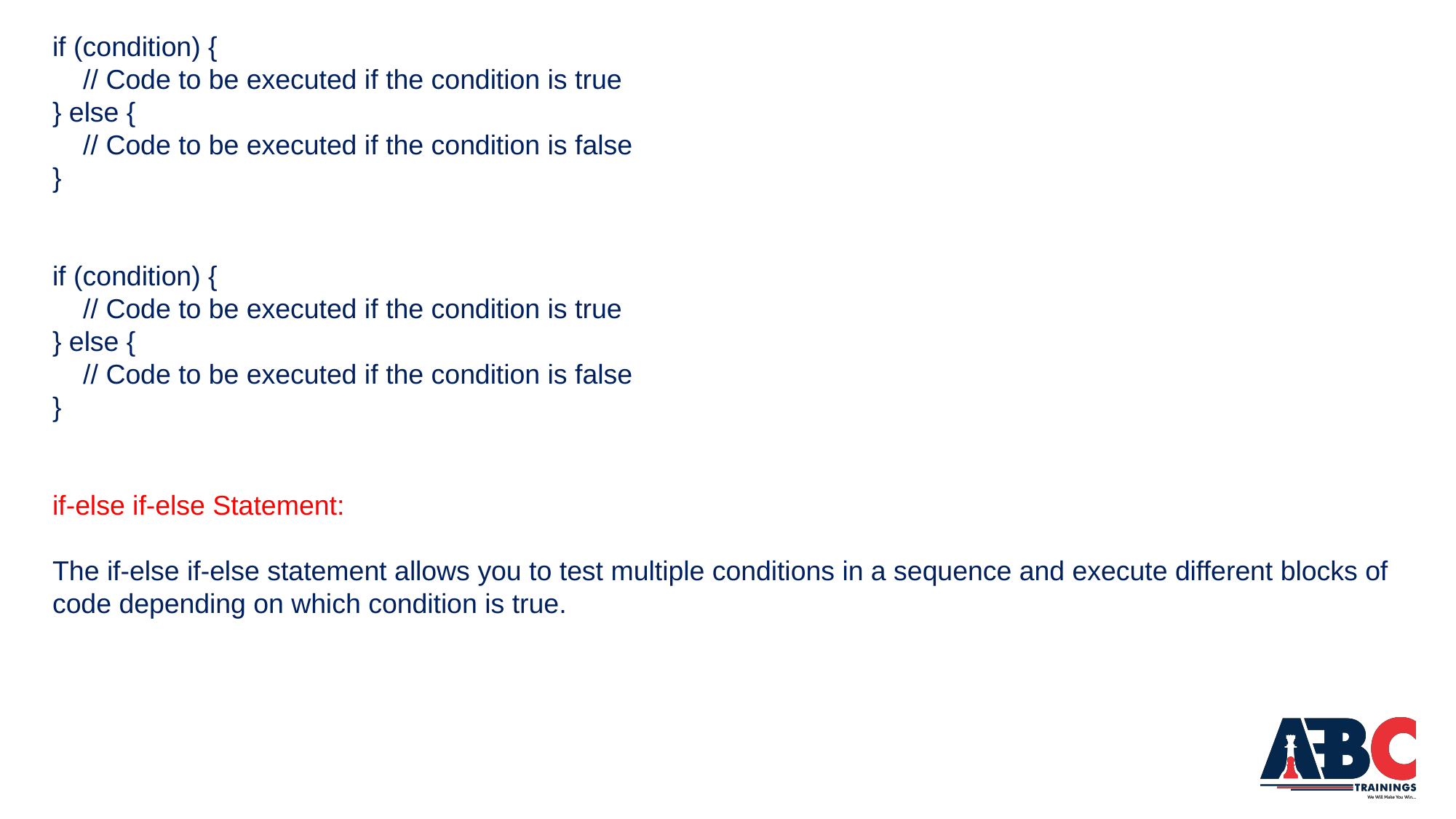

if (condition) {
    // Code to be executed if the condition is true
} else {
    // Code to be executed if the condition is false
}

if (condition) {
    // Code to be executed if the condition is true
} else {
    // Code to be executed if the condition is false
}

if-else if-else Statement:

The if-else if-else statement allows you to test multiple conditions in a sequence and execute different blocks of code depending on which condition is true.